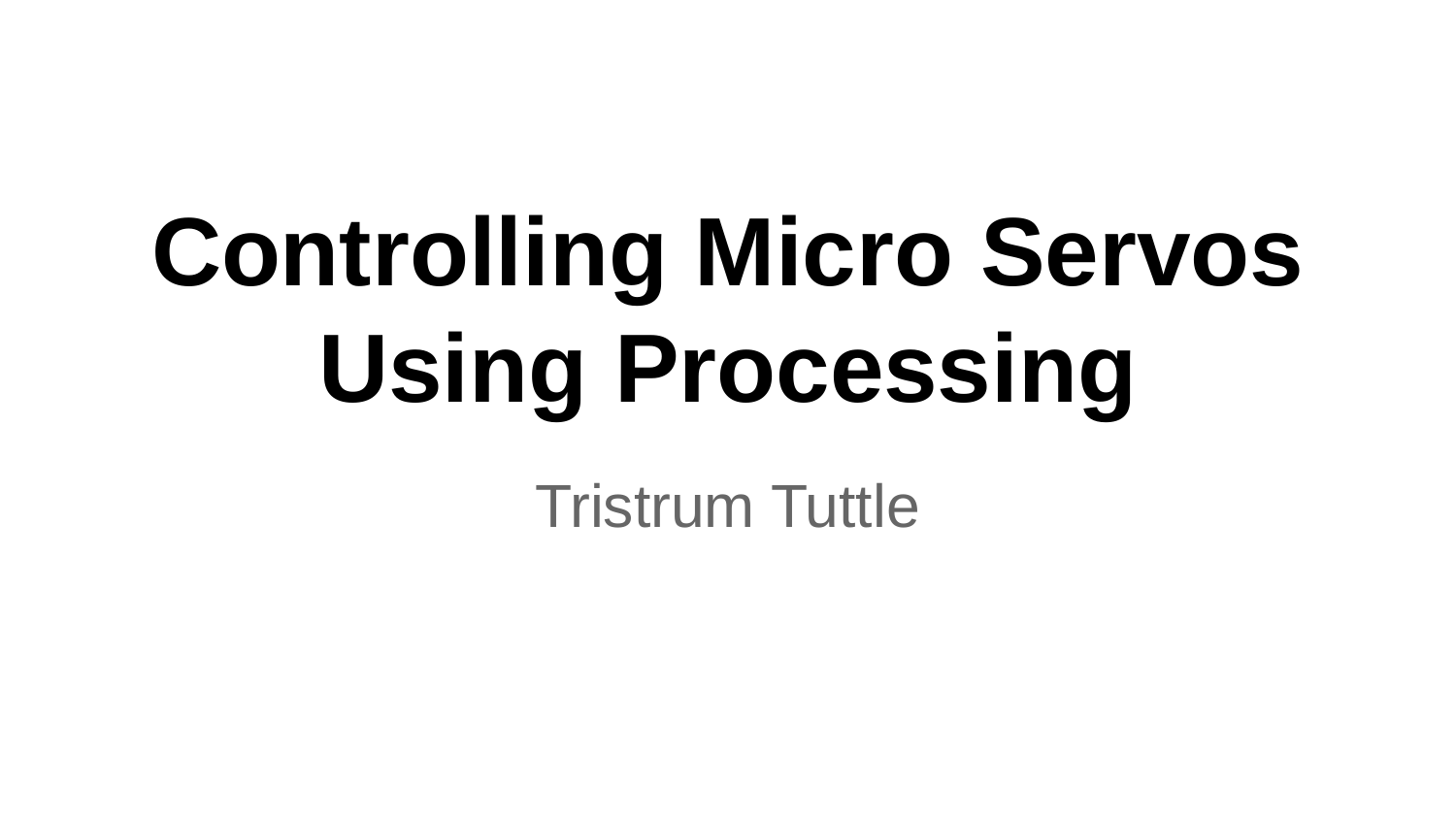

# Controlling Micro Servos Using Processing
Tristrum Tuttle